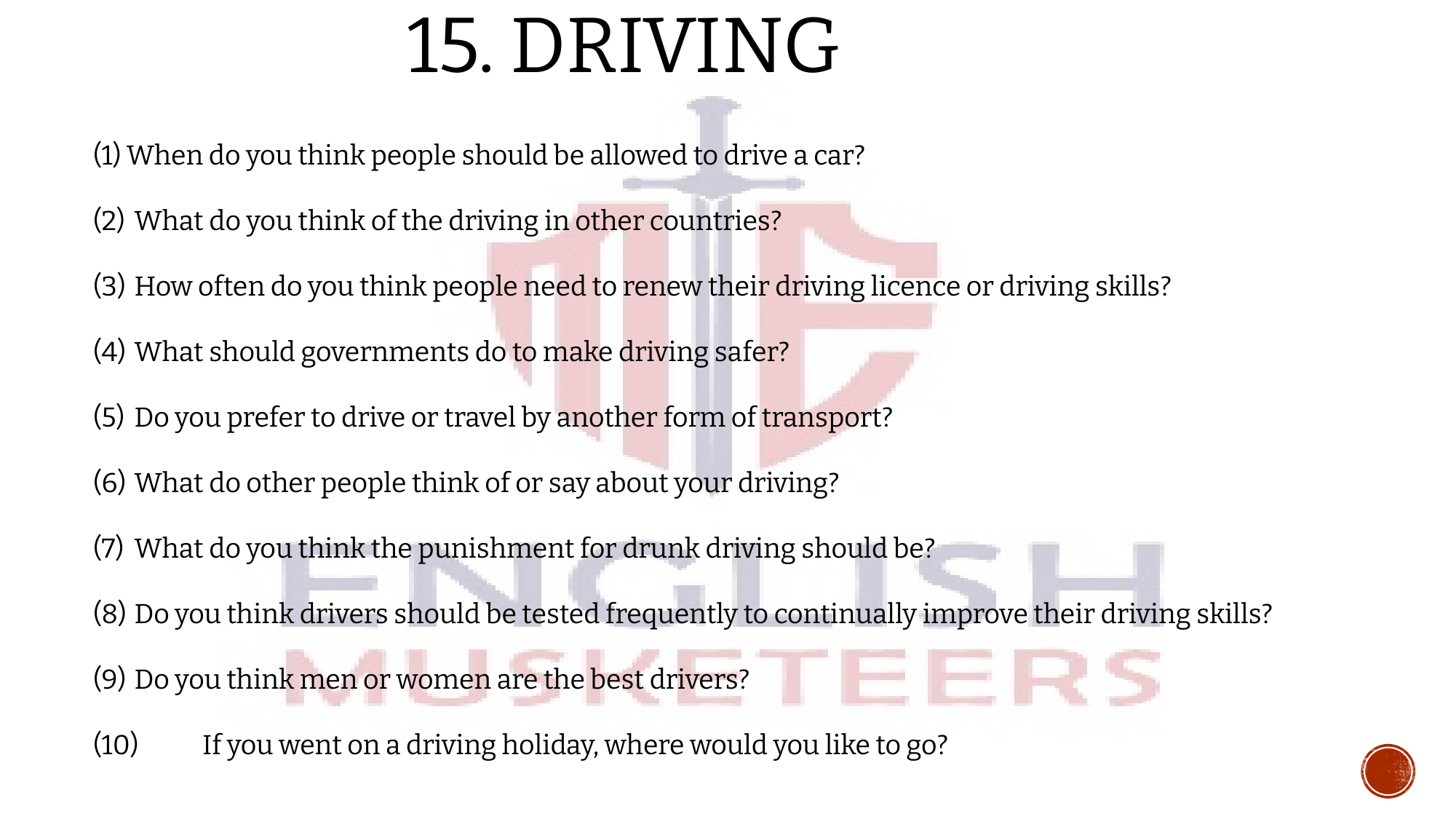

# 15. Driving
(1) When do you think people should be allowed to drive a car?

What do you think of the driving in other countries?

How often do you think people need to renew their driving licence or driving skills?

What should governments do to make driving safer?

Do you prefer to drive or travel by another form of transport?

What do other people think of or say about your driving?

What do you think the punishment for drunk driving should be?

Do you think drivers should be tested frequently to continually improve their driving skills?

Do you think men or women are the best drivers?

(10)	If you went on a driving holiday, where would you like to go?